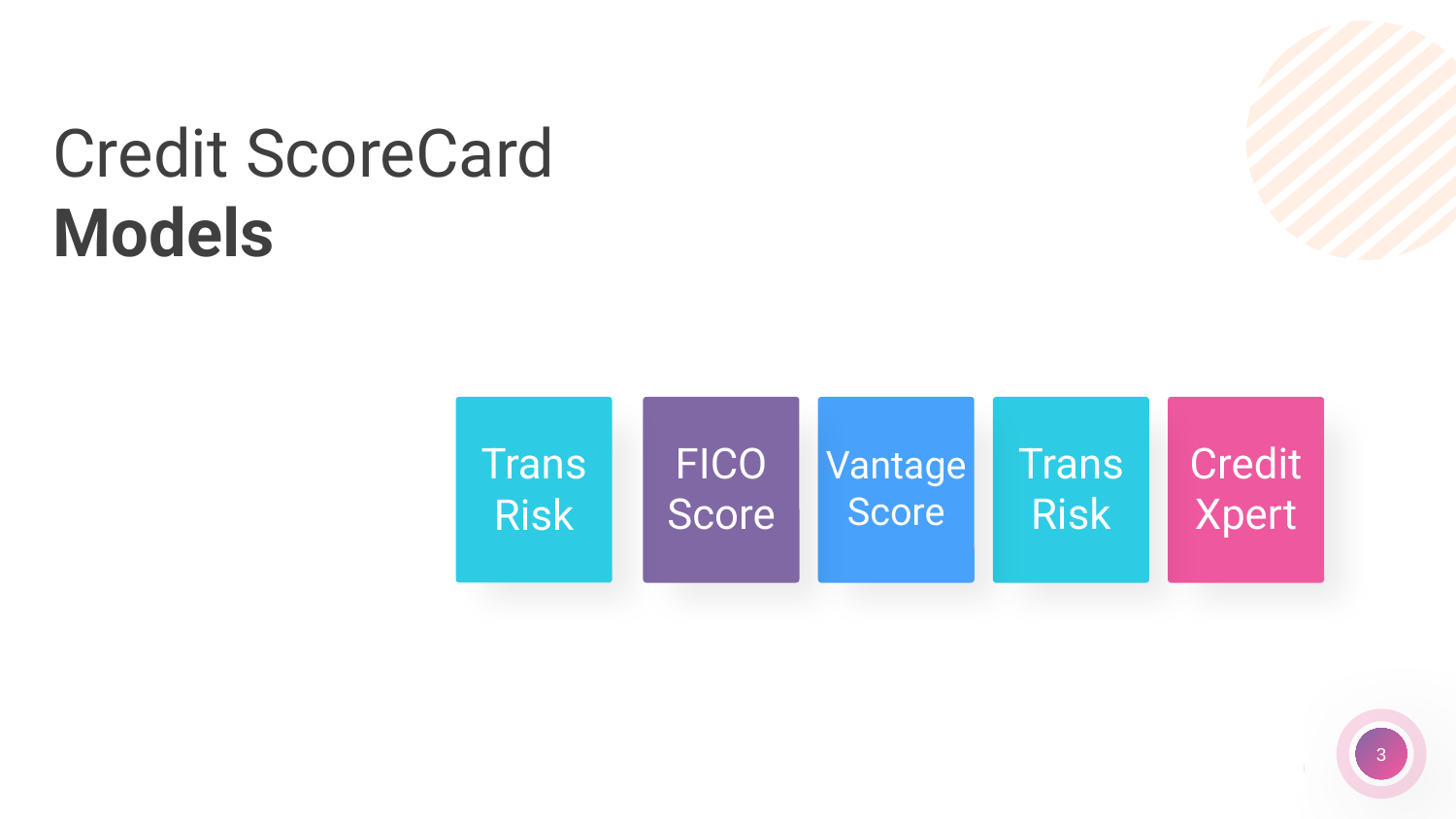

Credit ScoreCard Models

FICO
Score

Vantage
Score

TransRisk

CreditXpert

TransRisk